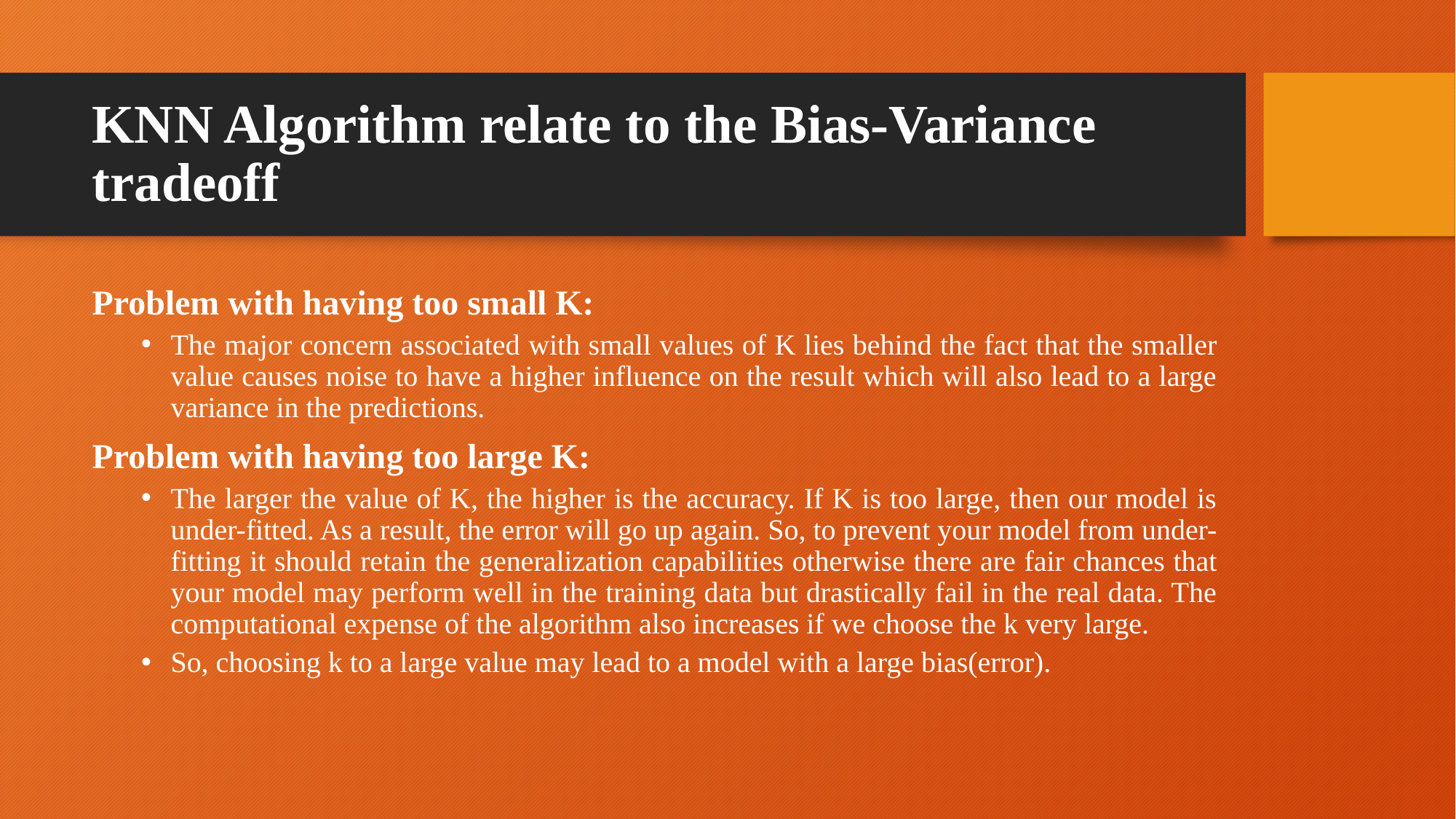

# KNN Algorithm relate to the Bias-Variance tradeoff
Problem with having too small K:
The major concern associated with small values of K lies behind the fact that the smaller value causes noise to have a higher influence on the result which will also lead to a large variance in the predictions.
Problem with having too large K:
The larger the value of K, the higher is the accuracy. If K is too large, then our model is under-fitted. As a result, the error will go up again. So, to prevent your model from under-fitting it should retain the generalization capabilities otherwise there are fair chances that your model may perform well in the training data but drastically fail in the real data. The computational expense of the algorithm also increases if we choose the k very large.
So, choosing k to a large value may lead to a model with a large bias(error).